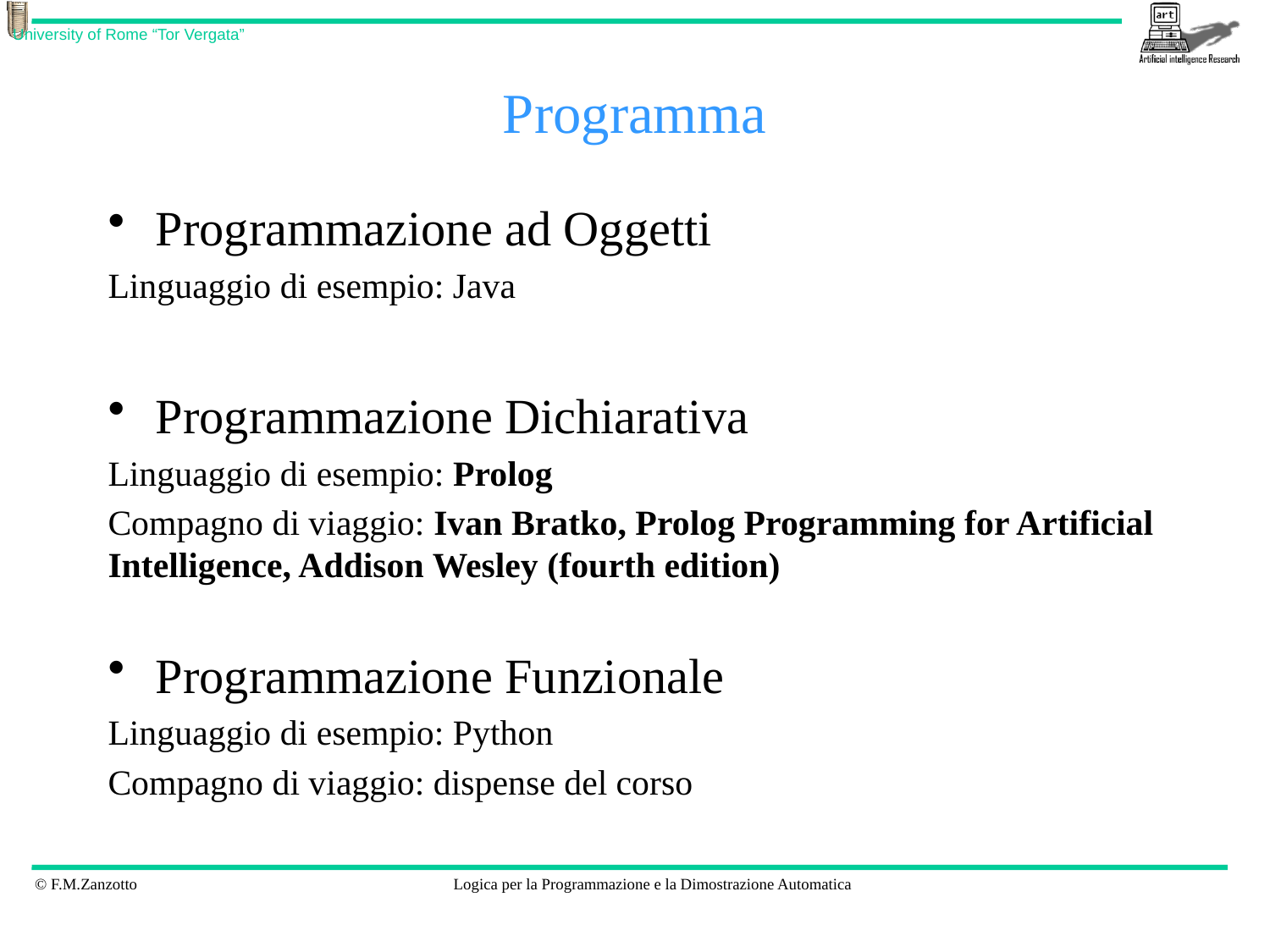

# Programma
Programmazione ad Oggetti
Linguaggio di esempio: Java

Programmazione Dichiarativa
Linguaggio di esempio: Prolog
Compagno di viaggio: Ivan Bratko, Prolog Programming for Artificial Intelligence, Addison Wesley (fourth edition)

Programmazione Funzionale
Linguaggio di esempio: Python
Compagno di viaggio: dispense del corso